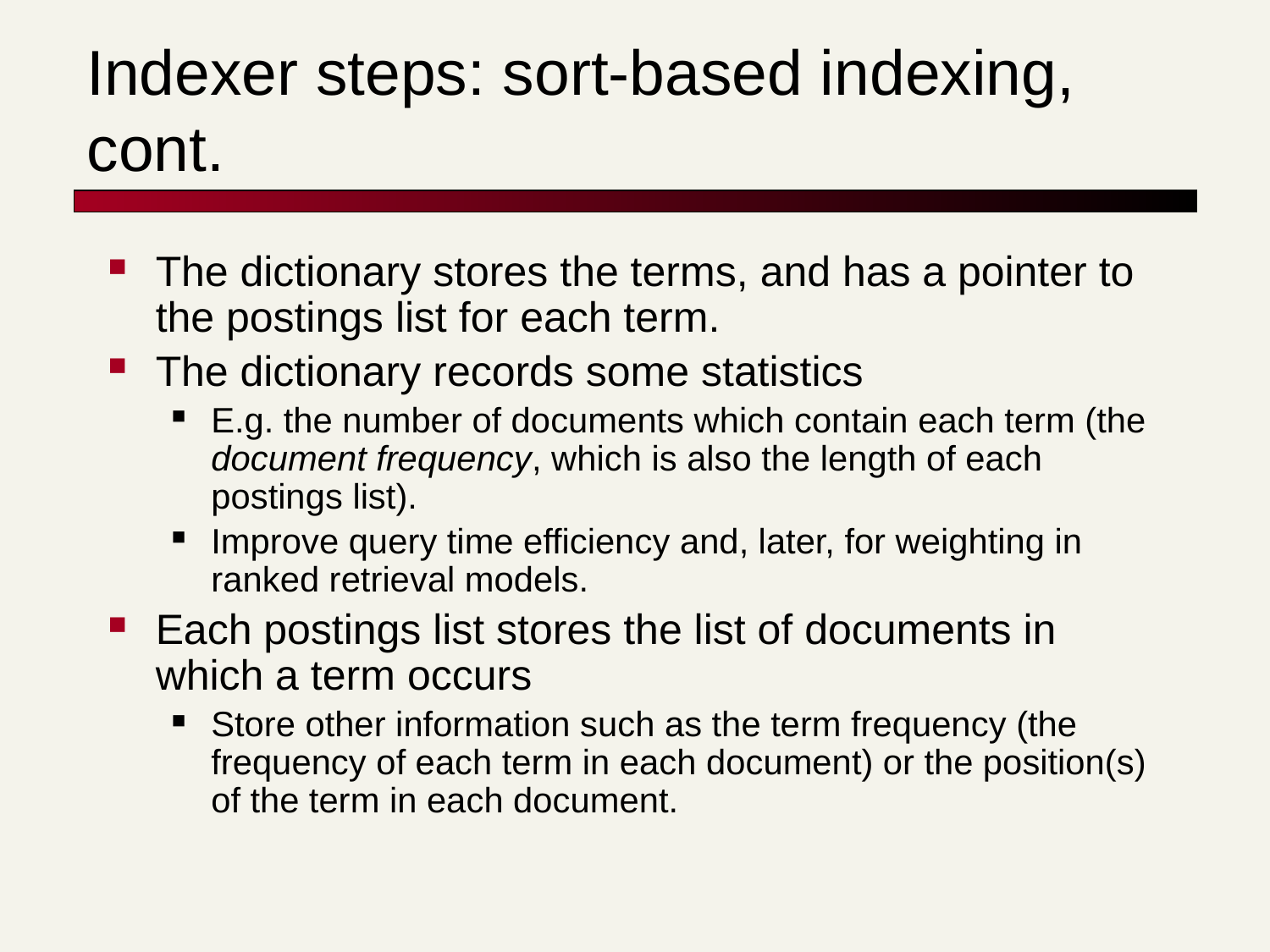

# Indexer steps: sort-based indexing, cont.
The dictionary stores the terms, and has a pointer to the postings list for each term.
The dictionary records some statistics
E.g. the number of documents which contain each term (the document frequency, which is also the length of each postings list).
Improve query time efficiency and, later, for weighting in ranked retrieval models.
Each postings list stores the list of documents in which a term occurs
Store other information such as the term frequency (the frequency of each term in each document) or the position(s) of the term in each document.